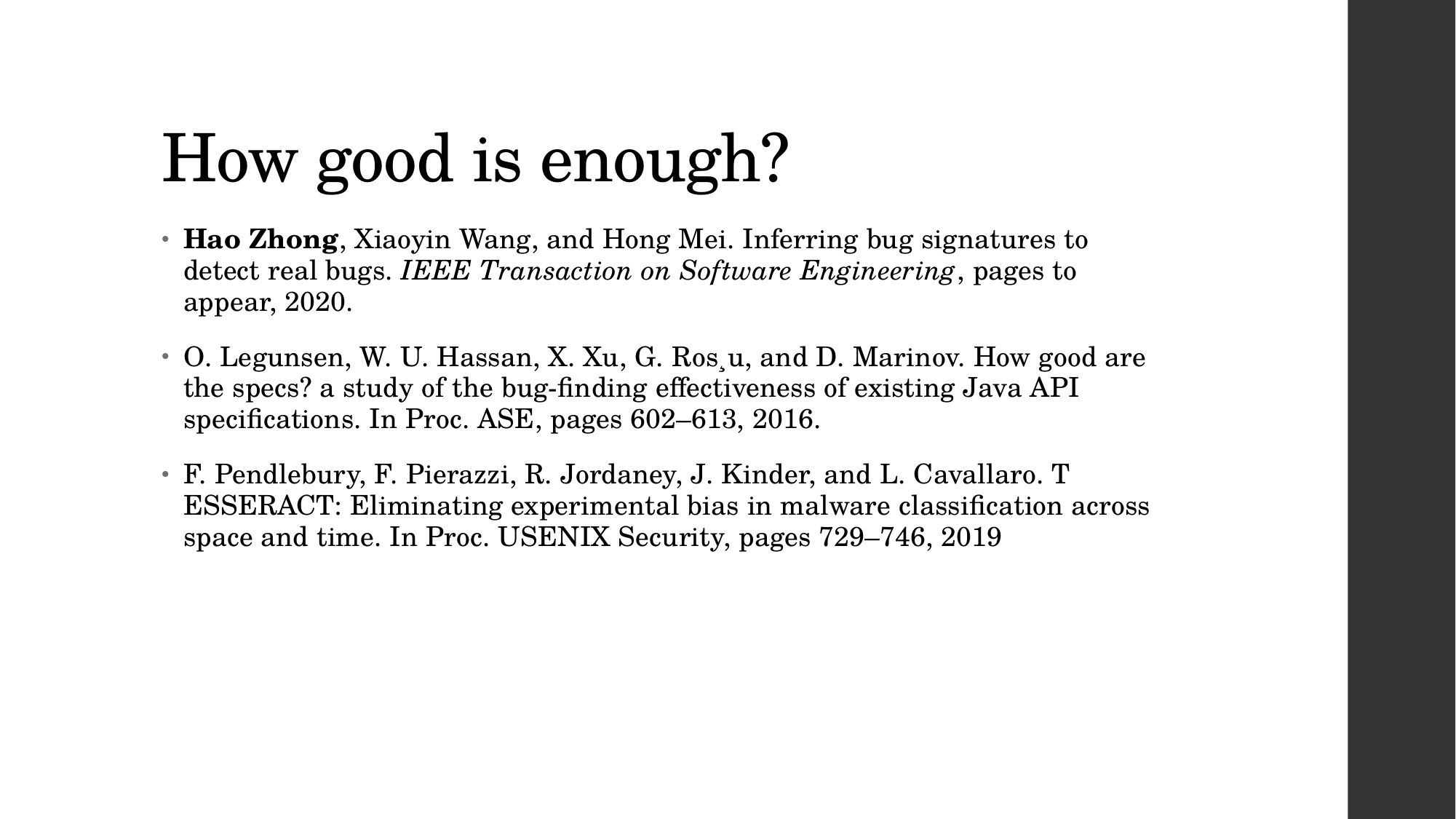

# How good is enough?
Hao Zhong, Xiaoyin Wang, and Hong Mei. Inferring bug signatures to detect real bugs. IEEE Transaction on Software Engineering, pages to appear, 2020.
O. Legunsen, W. U. Hassan, X. Xu, G. Ros¸u, and D. Marinov. How good are the specs? a study of the bug-finding effectiveness of existing Java API specifications. In Proc. ASE, pages 602–613, 2016.
F. Pendlebury, F. Pierazzi, R. Jordaney, J. Kinder, and L. Cavallaro. T ESSERACT: Eliminating experimental bias in malware classification across space and time. In Proc. USENIX Security, pages 729–746, 2019